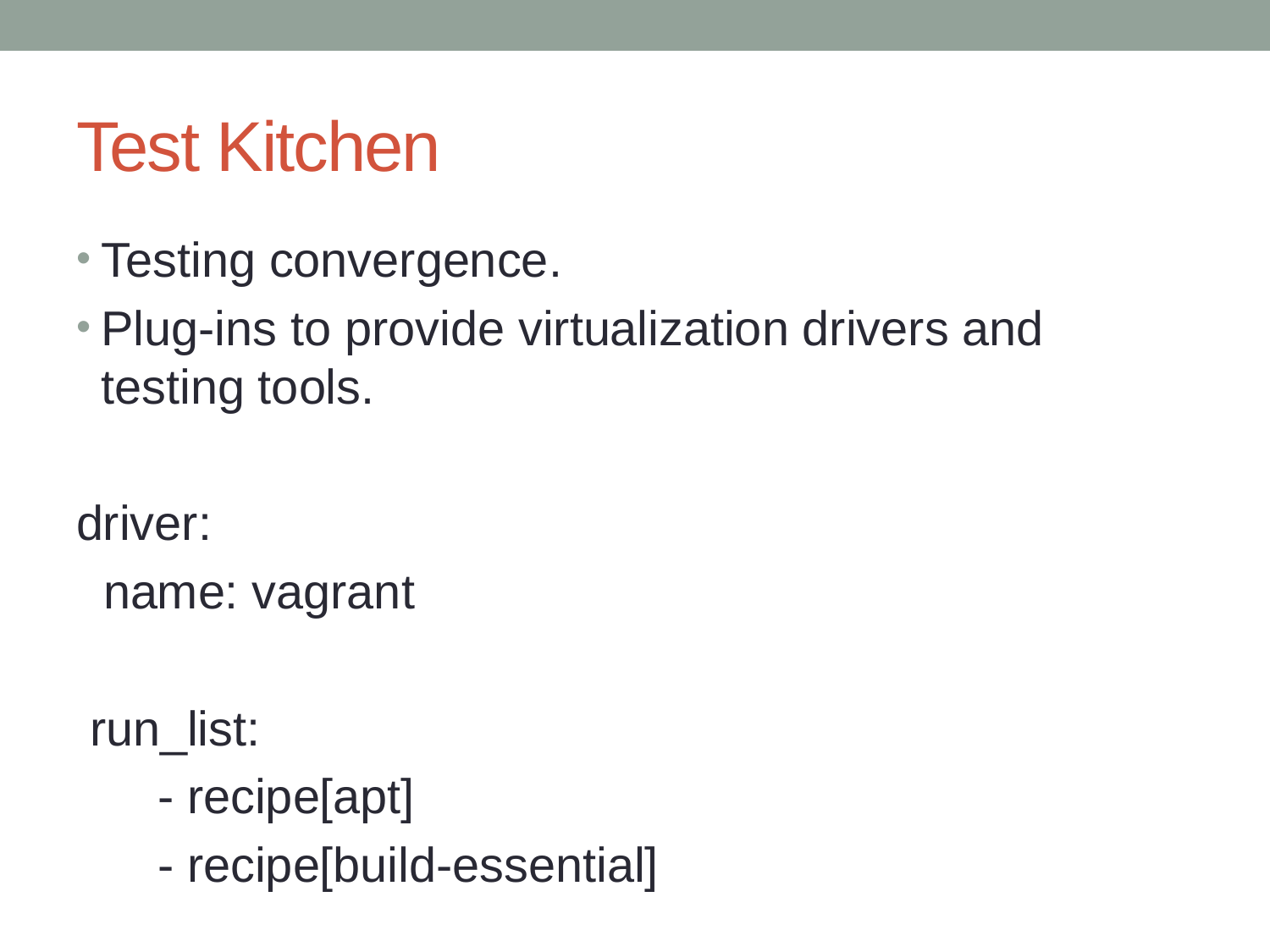

# Test Kitchen
Testing convergence.
Plug-ins to provide virtualization drivers and testing tools.

driver:
  name: vagrant

 run_list:
      - recipe[apt]
      - recipe[build-essential]